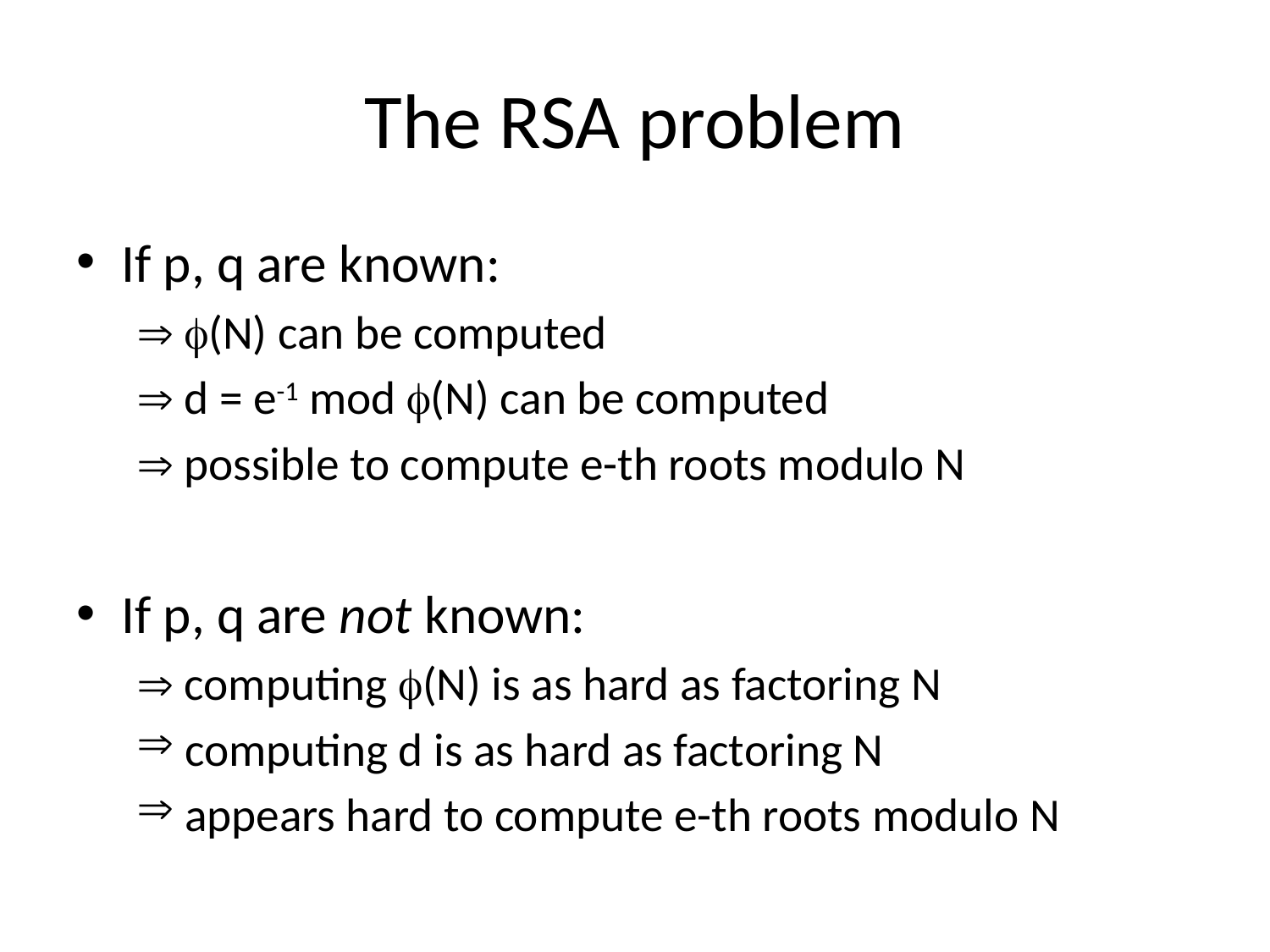

# The RSA problem
If p, q are known:
⇒ φ(N) can be computed
⇒ d = e-1 mod φ(N) can be computed
⇒ possible to compute e-th roots modulo N

If p, q are not known:
⇒ computing φ(N) is as hard as factoring N
 computing d is as hard as factoring N
 appears hard to compute e-th roots modulo N